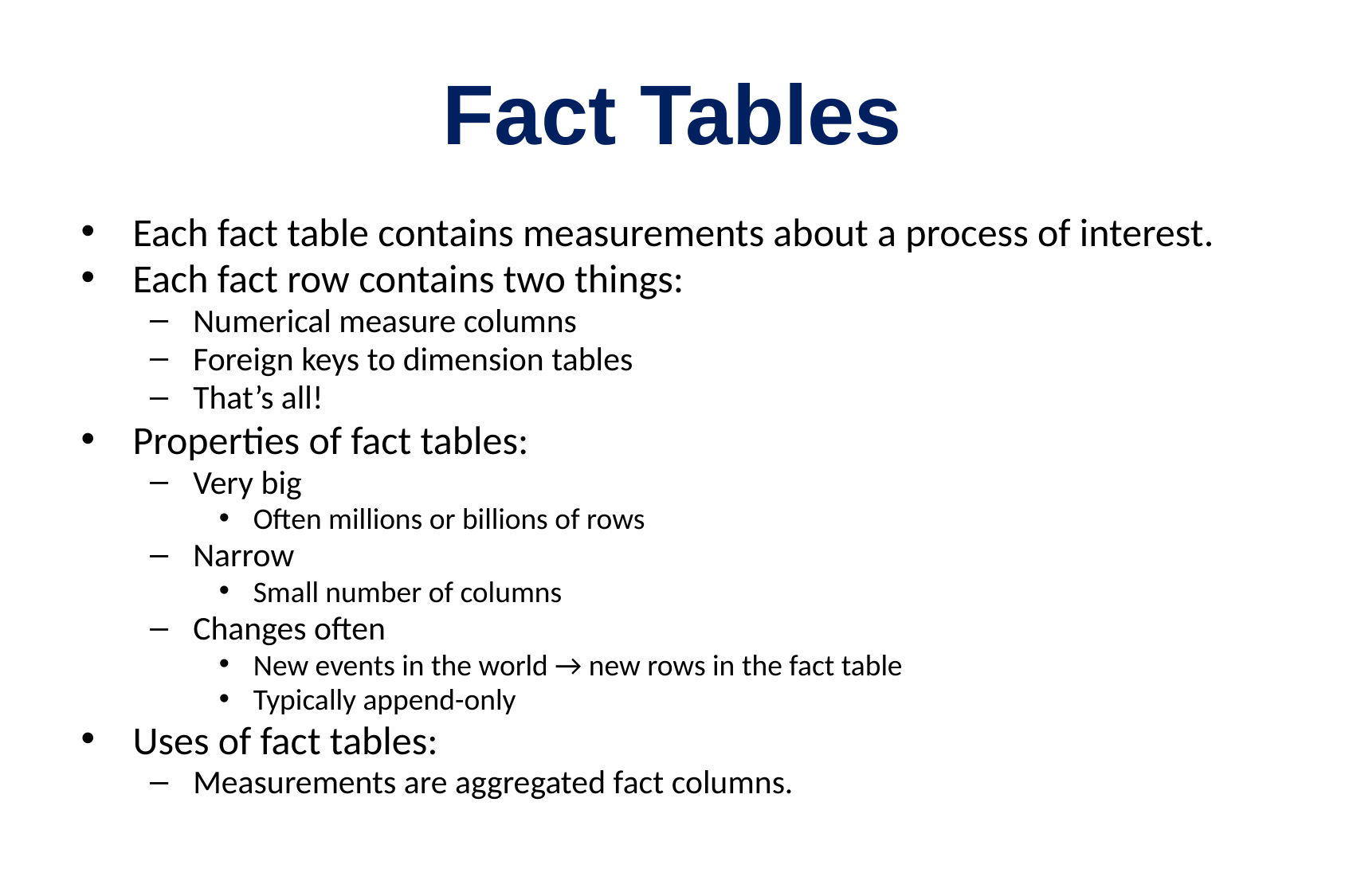

# Fact Tables
Each fact table contains measurements about a process of interest.
Each fact row contains two things:
Numerical measure columns
Foreign keys to dimension tables
That’s all!
Properties of fact tables:
Very big
Often millions or billions of rows
Narrow
Small number of columns
Changes often
New events in the world → new rows in the fact table
Typically append-only
Uses of fact tables:
Measurements are aggregated fact columns.